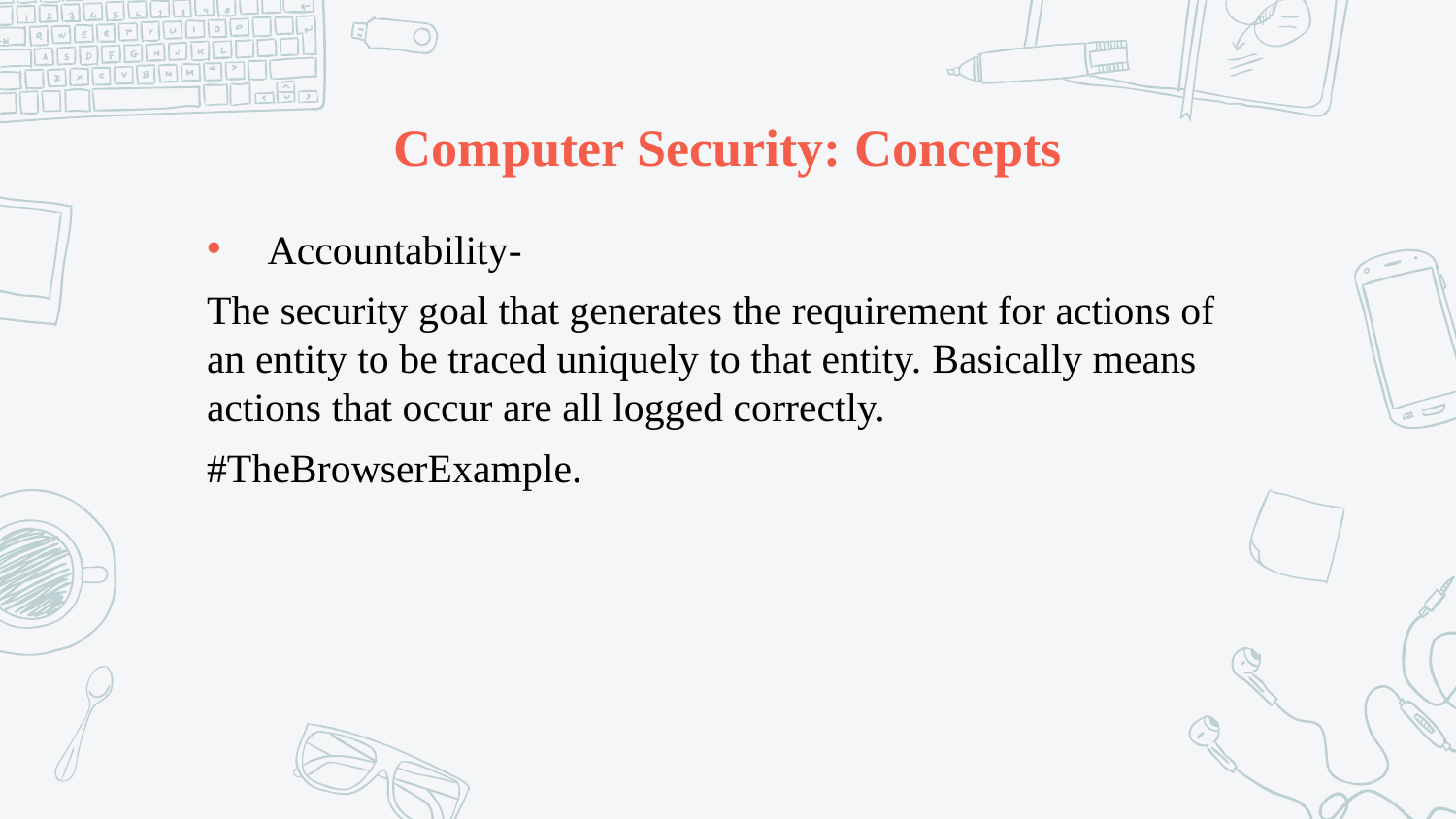

8
# Computer Security: Concepts
Accountability-
The security goal that generates the requirement for actions of an entity to be traced uniquely to that entity. Basically means actions that occur are all logged correctly.
#TheBrowserExample.